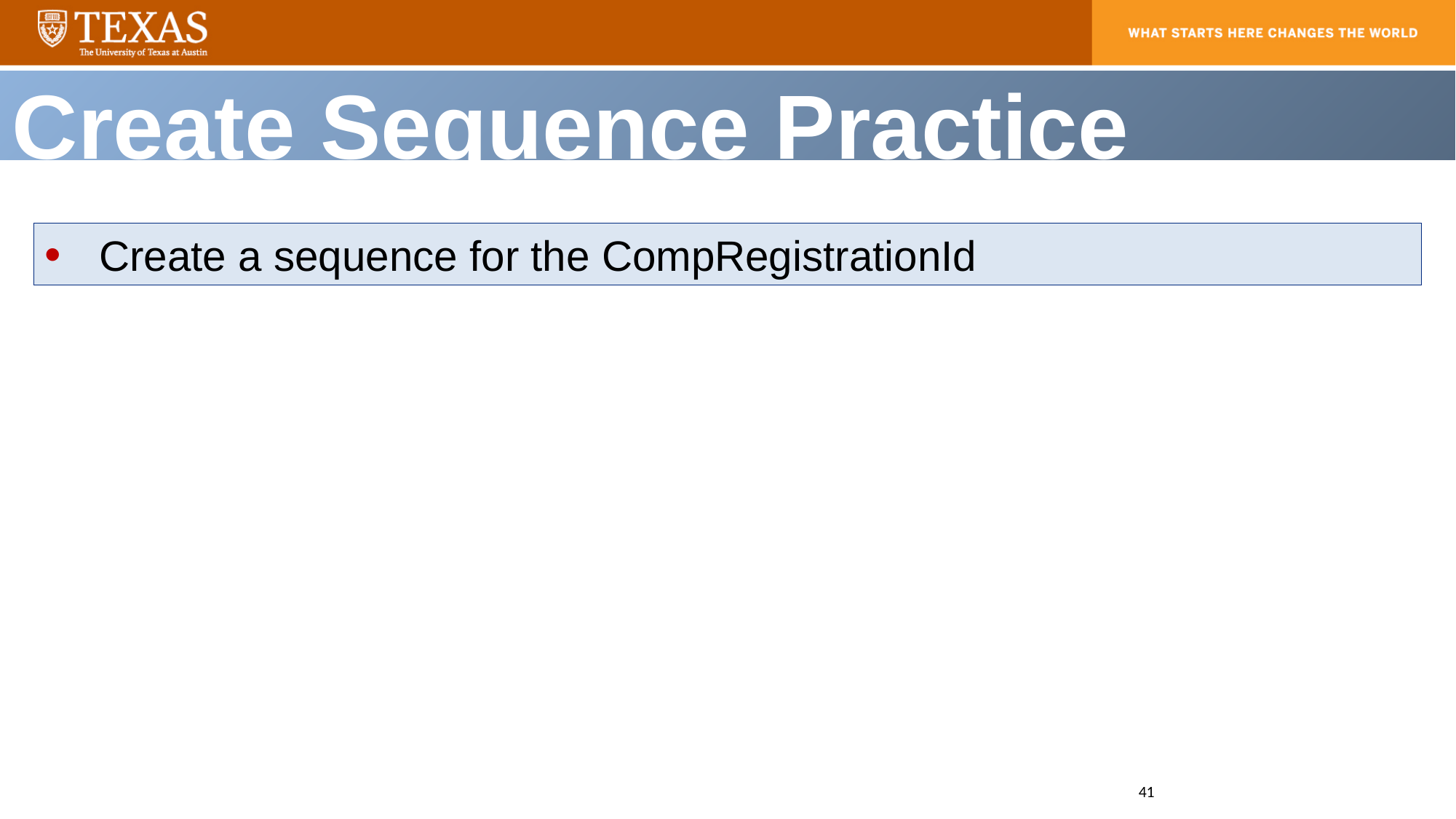

Create Sequence Practice

Create a sequence for the CompRegistrationId
41